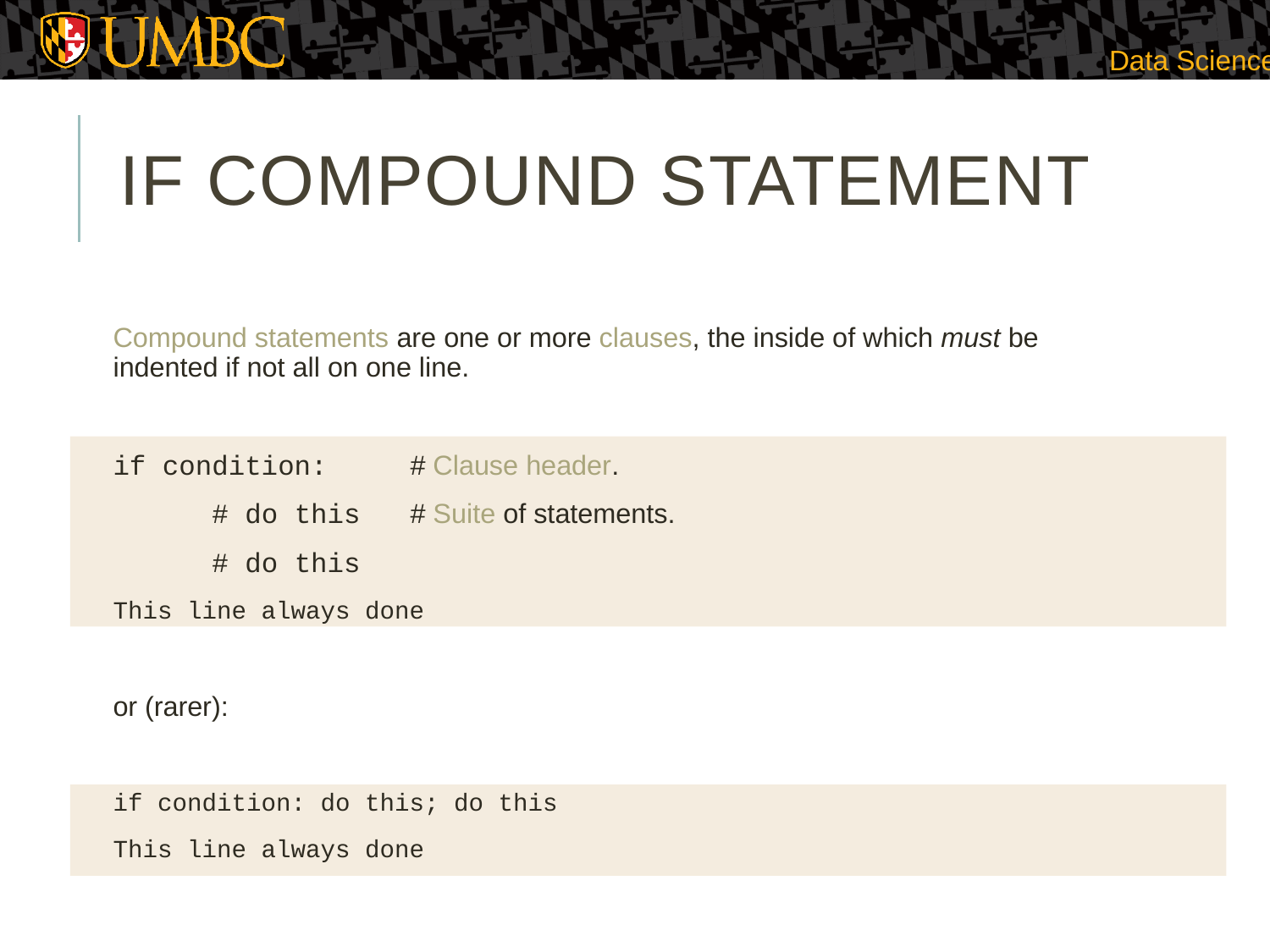

# if compound statement
Compound statements are one or more clauses, the inside of which must be indented if not all on one line.

if condition:			# Clause header.
	# do this		# Suite of statements.
	# do this
This line always done

or (rarer):

if condition: do this; do this
This line always done